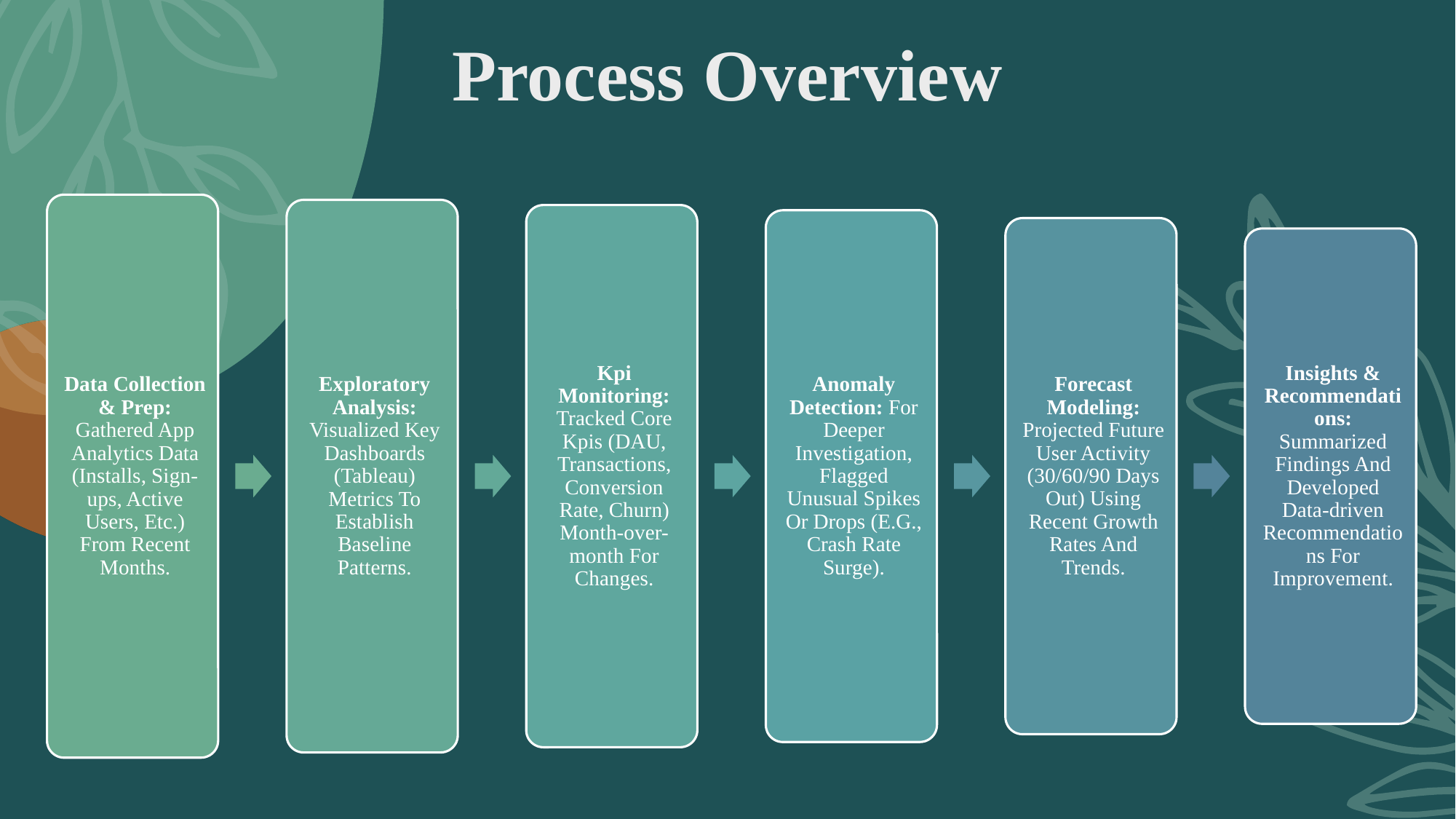

# Process Overview
Data Collection & Prep: Gathered App Analytics Data (Installs, Sign-ups, Active Users, Etc.) From Recent Months.

Exploratory Analysis: Visualized Key Dashboards (Tableau) Metrics To Establish Baseline Patterns.

Kpi Monitoring: Tracked Core Kpis (DAU, Transactions, Conversion Rate, Churn) Month-over-month For Changes.

Anomaly Detection: For Deeper Investigation, Flagged Unusual Spikes Or Drops (E.G., Crash Rate Surge).

Forecast Modeling: Projected Future User Activity (30/60/90 Days Out) Using Recent Growth Rates And Trends.

Insights & Recommendations: Summarized Findings And Developed Data-driven Recommendations For Improvement.